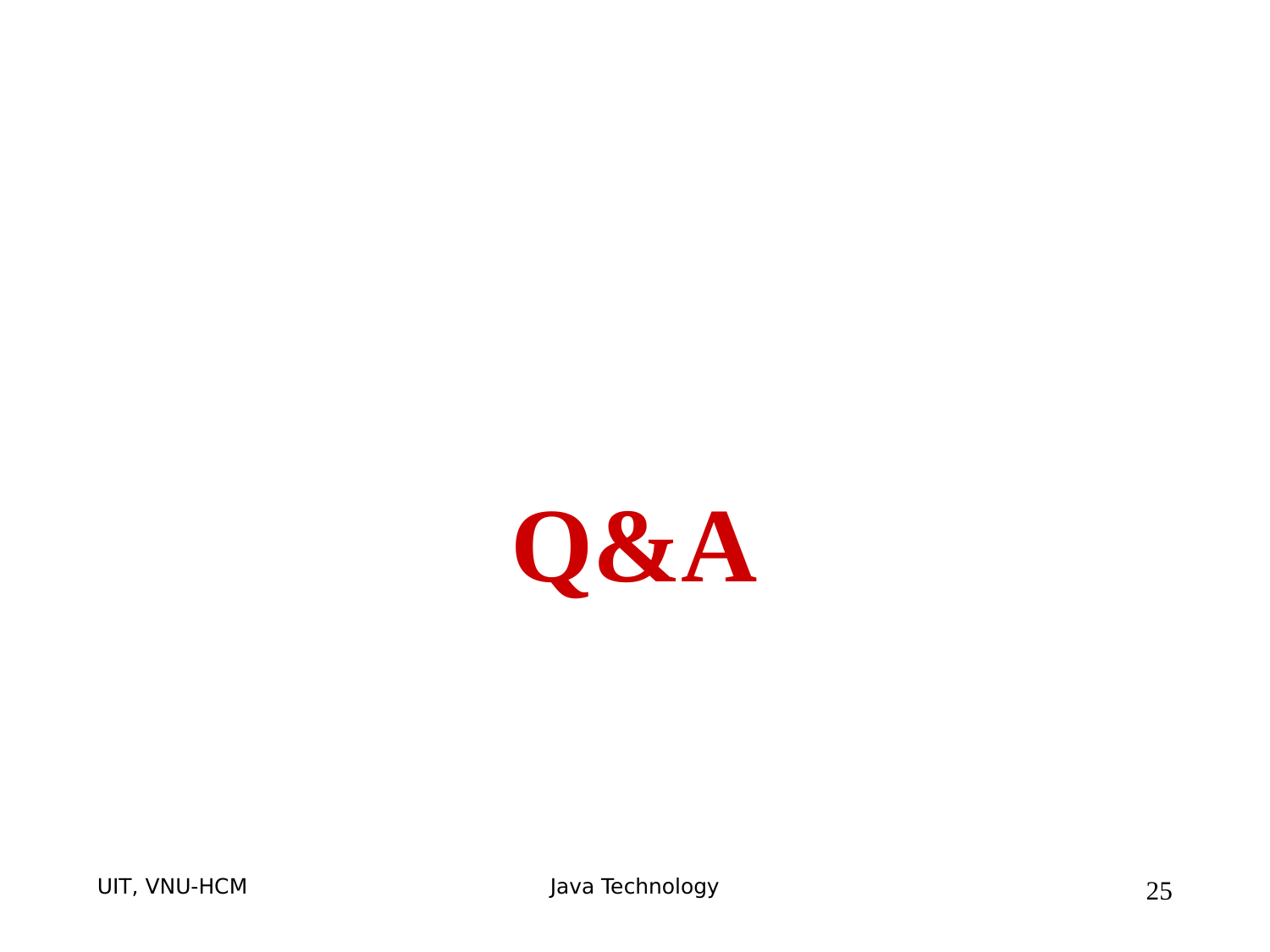

#
Q&A
UIT, VNU-HCM
Java Technology
25